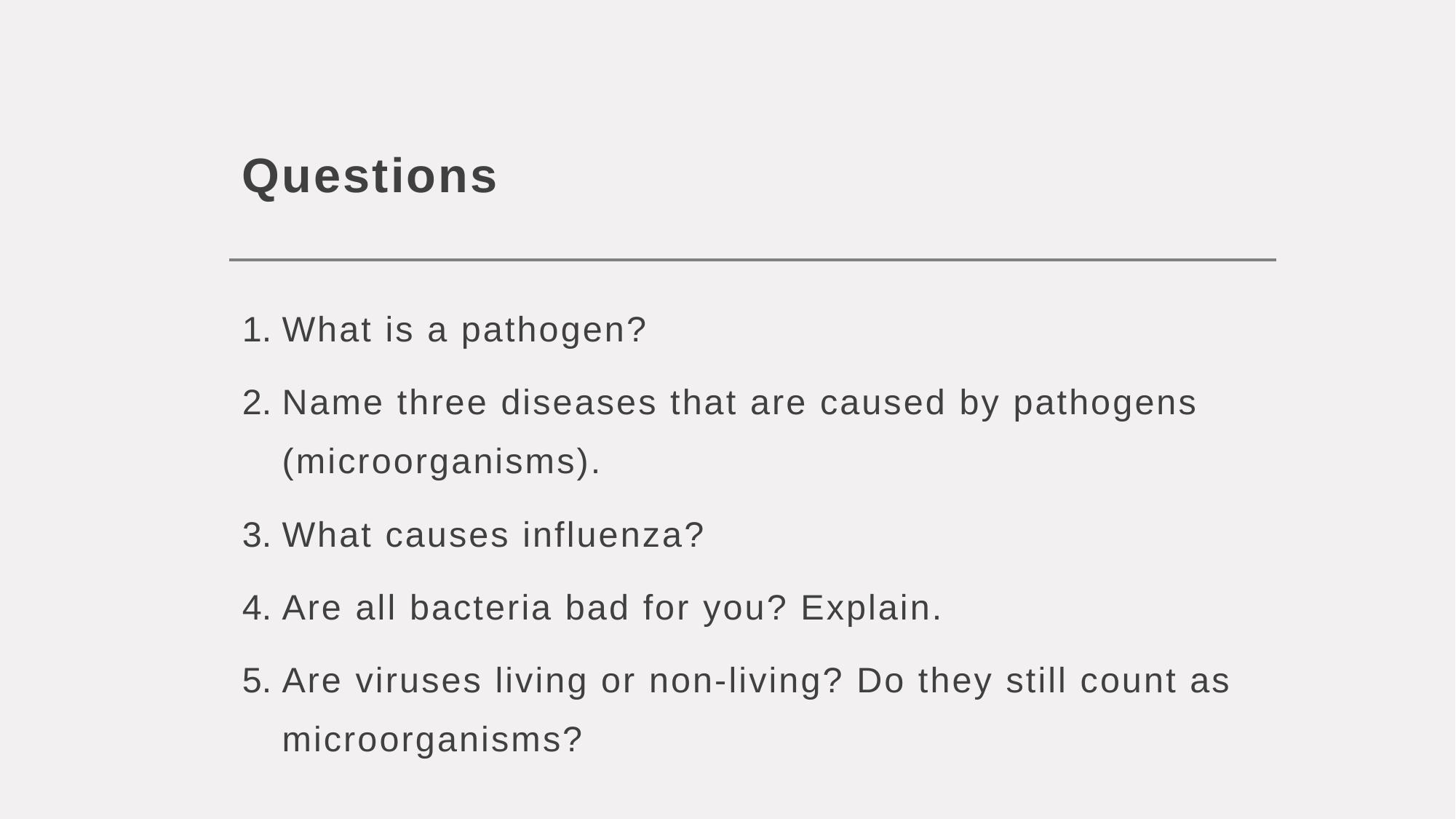

# Questions
What is a pathogen?
Name three diseases that are caused by pathogens (microorganisms).
What causes influenza?
Are all bacteria bad for you? Explain.
Are viruses living or non-living? Do they still count as microorganisms?